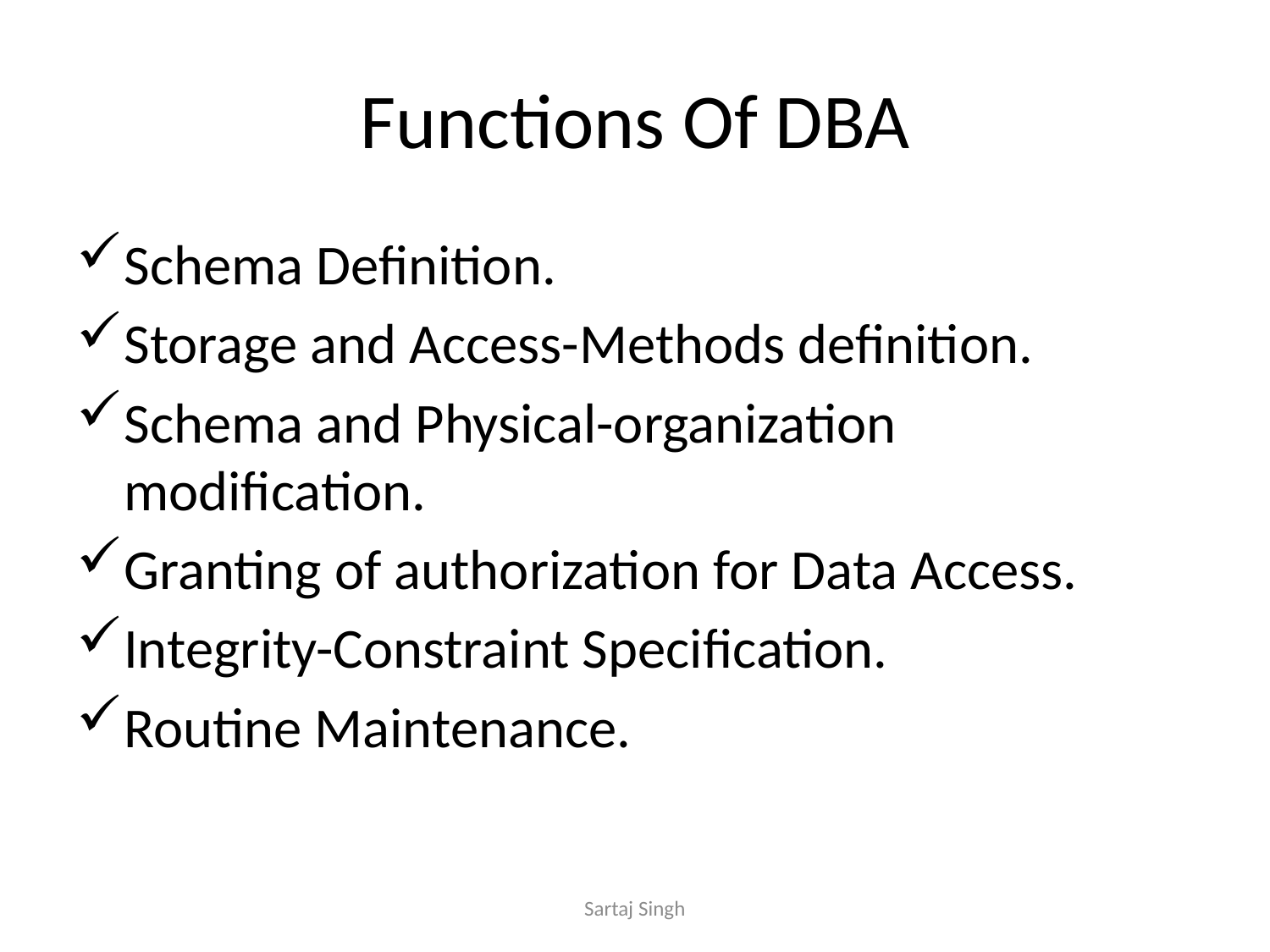

# Functions Of DBA
Schema Definition.
Storage and Access-Methods definition.
Schema and Physical-organization modification.
Granting of authorization for Data Access.
Integrity-Constraint Specification.
Routine Maintenance.
Sartaj Singh